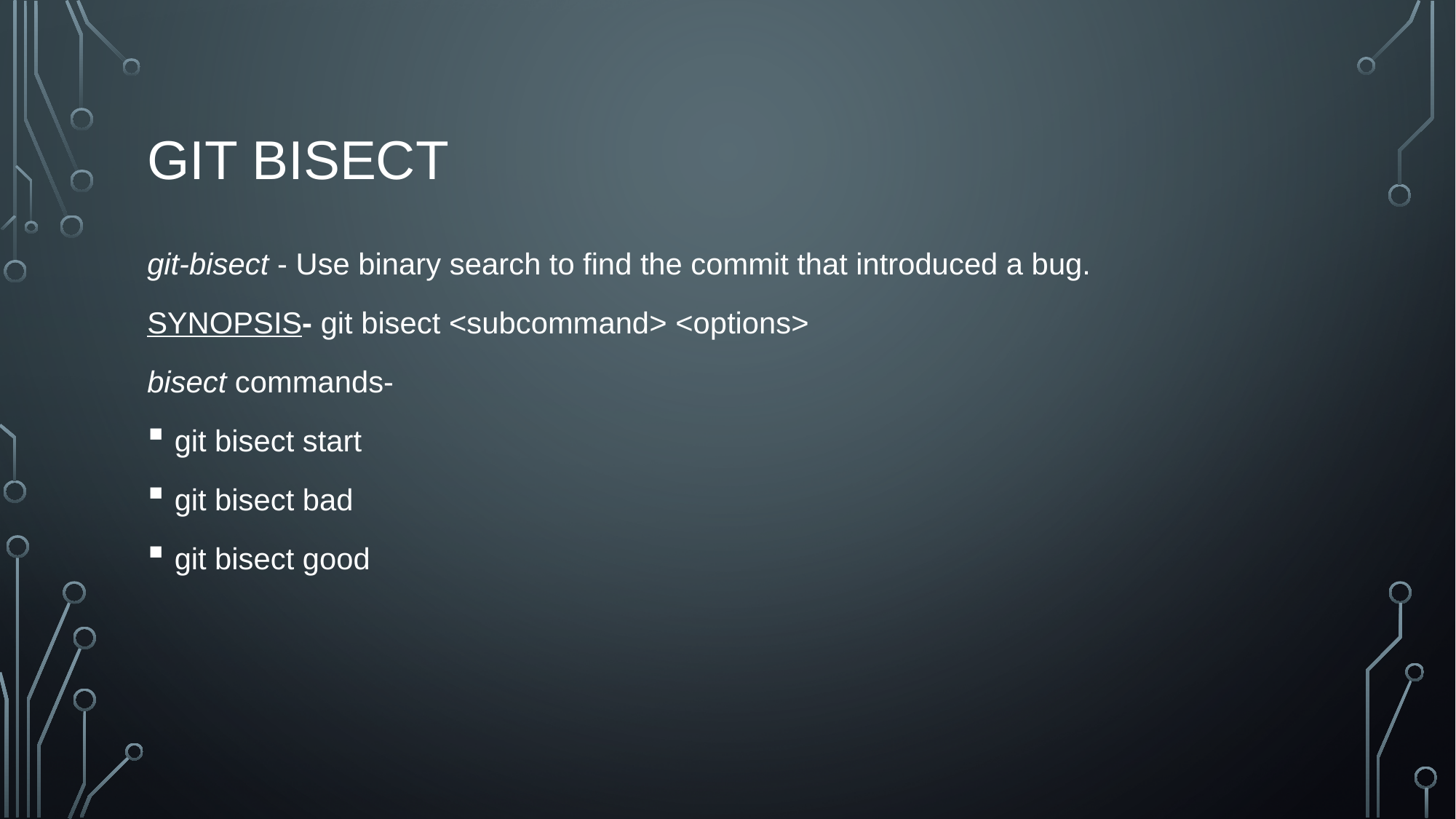

# git bisect
git-bisect - Use binary search to find the commit that introduced a bug.
SYNOPSIS- git bisect <subcommand> <options>
bisect commands-
git bisect start
git bisect bad
git bisect good